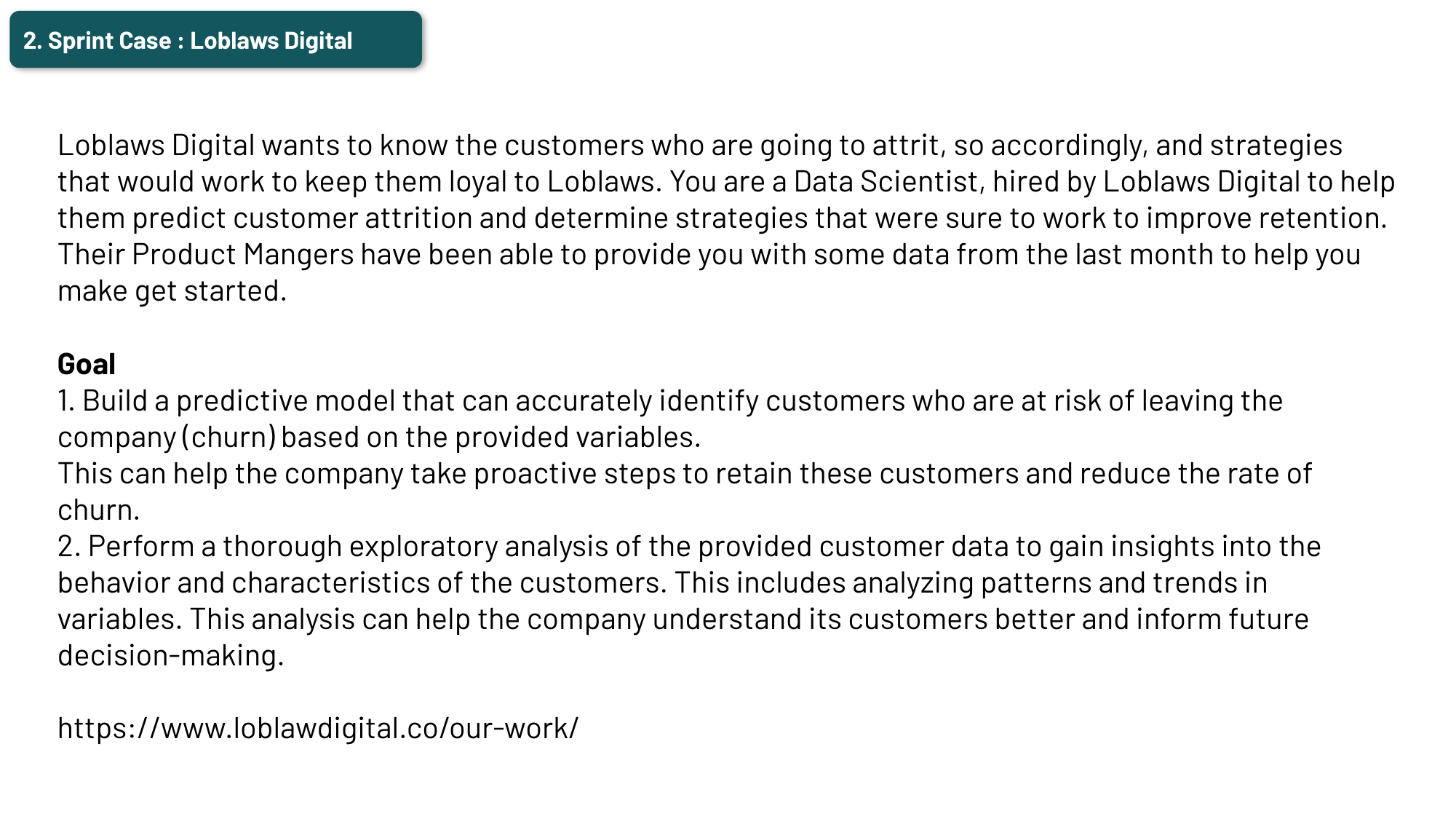

2. Sprint Case : Loblaws Digital
Loblaws Digital wants to know the customers who are going to attrit, so accordingly, and strategies that would work to keep them loyal to Loblaws. You are a Data Scientist, hired by Loblaws Digital to help them predict customer attrition and determine strategies that were sure to work to improve retention. Their Product Mangers have been able to provide you with some data from the last month to help you make get started.

Goal
1. Build a predictive model that can accurately identify customers who are at risk of leaving the company (churn) based on the provided variables.
This can help the company take proactive steps to retain these customers and reduce the rate of churn.
2. Perform a thorough exploratory analysis of the provided customer data to gain insights into the behavior and characteristics of the customers. This includes analyzing patterns and trends in variables. This analysis can help the company understand its customers better and inform future decision-making.

https://www.loblawdigital.co/our-work/